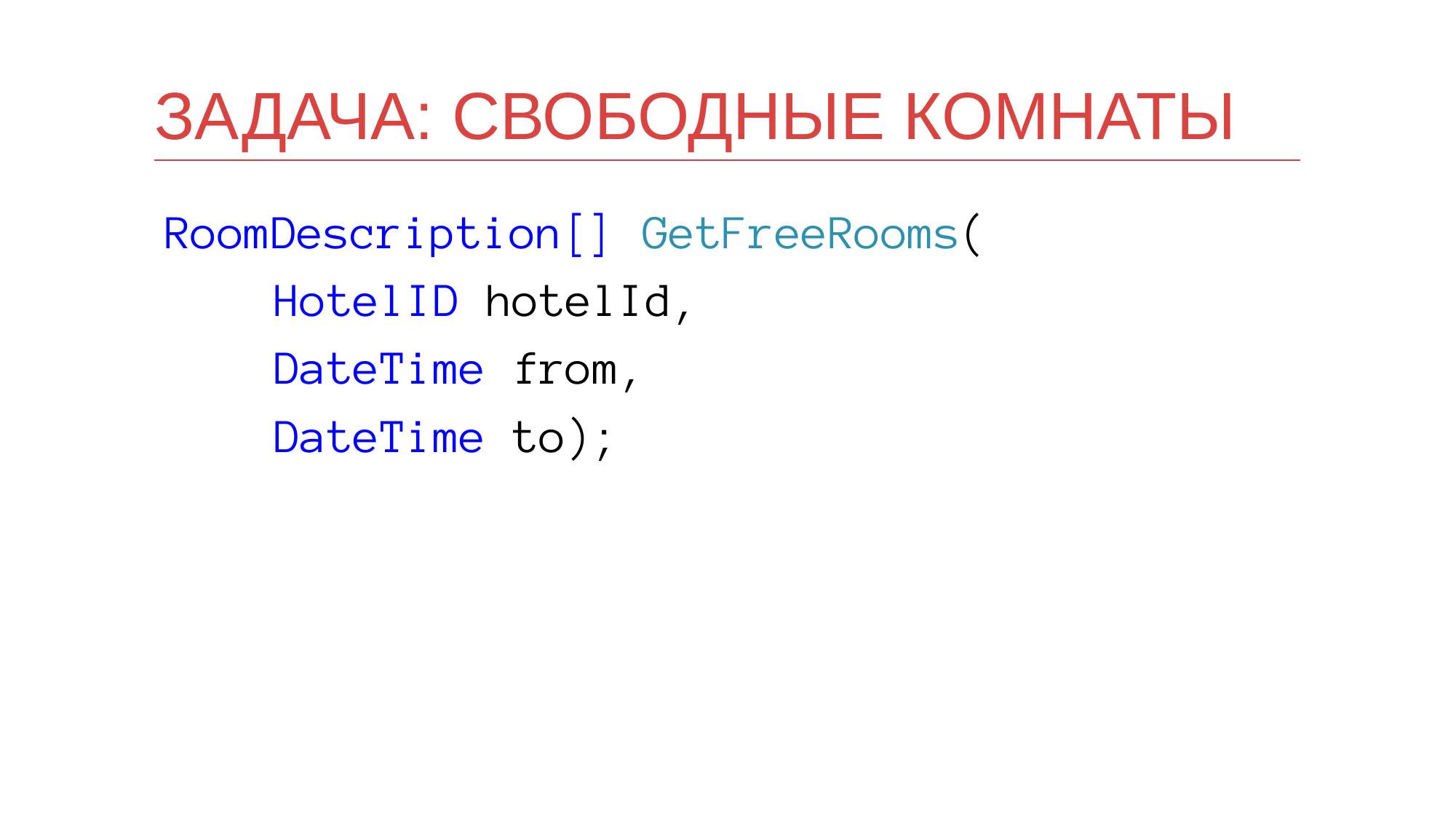

# Задача: свободные комнаты
RoomDescription[] GetFreeRooms(
	HotelID hotelId,
	DateTime from,
	DateTime to);